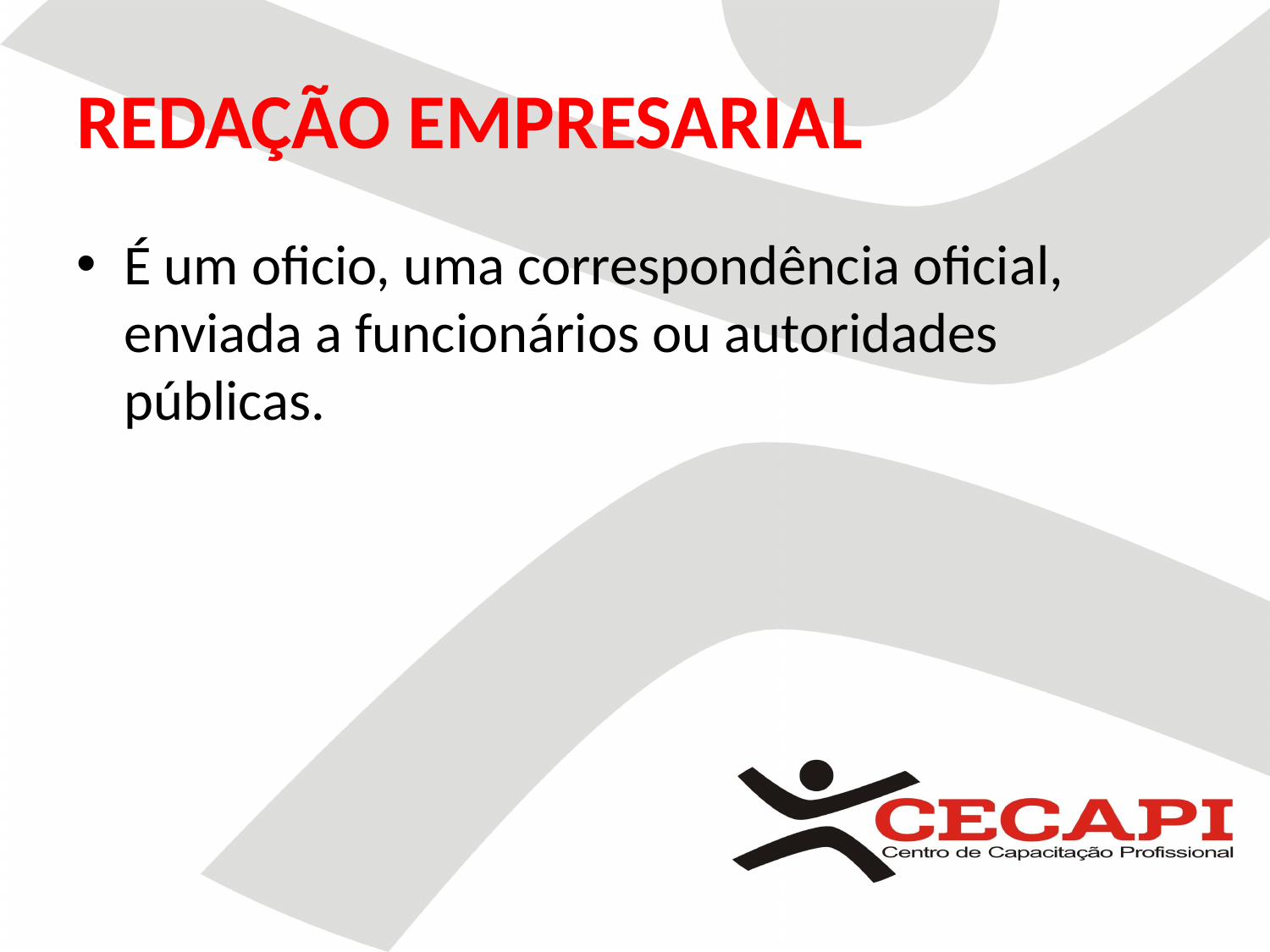

# REDAÇÃO EMPRESARIAL
É um oficio, uma correspondência oficial, enviada a funcionários ou autoridades públicas.